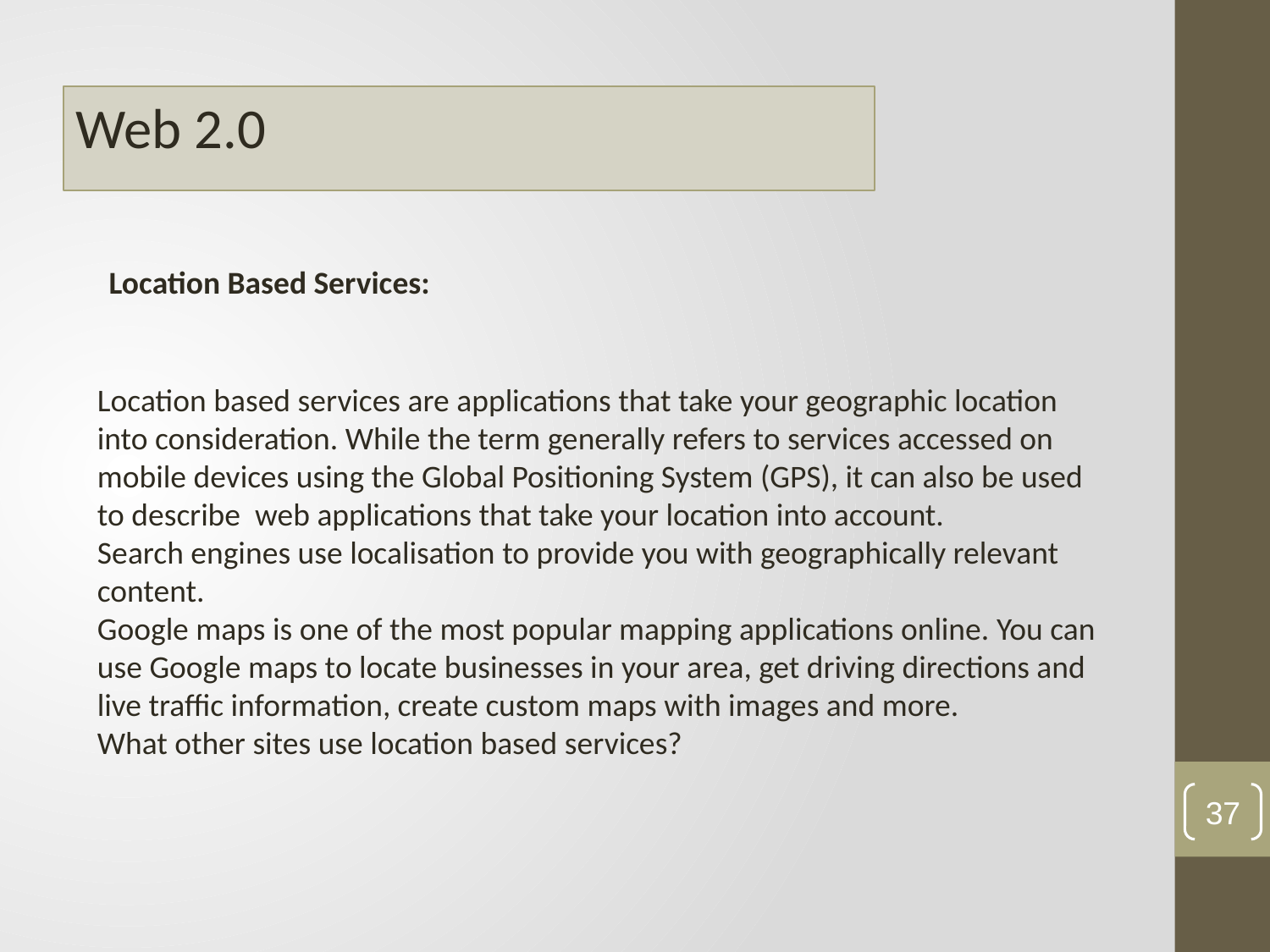

Web 2.0

Location Based Services:

Location based services are applications that take your geographic location into consideration. While the term generally refers to services accessed on mobile devices using the Global Positioning System (GPS), it can also be used to describe  web applications that take your location into account.
Search engines use localisation to provide you with geographically relevant content.
Google maps is one of the most popular mapping applications online. You can use Google maps to locate businesses in your area, get driving directions and live traffic information, create custom maps with images and more.
What other sites use location based services?

37